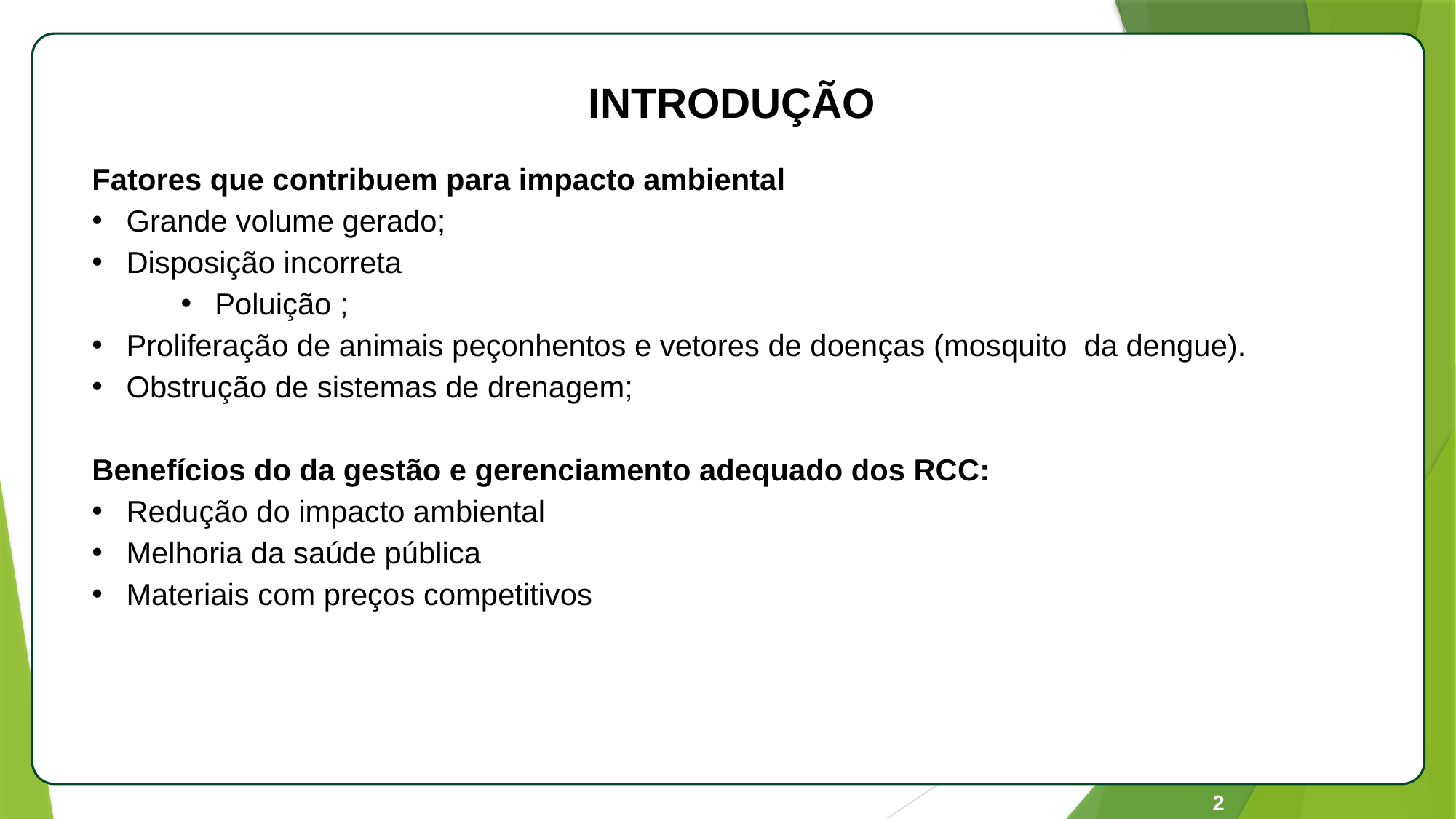

APL
INTRODUÇÃO
Fatores que contribuem para impacto ambiental
Grande volume gerado;
Disposição incorreta
Poluição ;
Proliferação de animais peçonhentos e vetores de doenças (mosquito  da dengue).
Obstrução de sistemas de drenagem;

Benefícios do da gestão e gerenciamento adequado dos RCC:
Redução do impacto ambiental
Melhoria da saúde pública
Materiais com preços competitivos
2